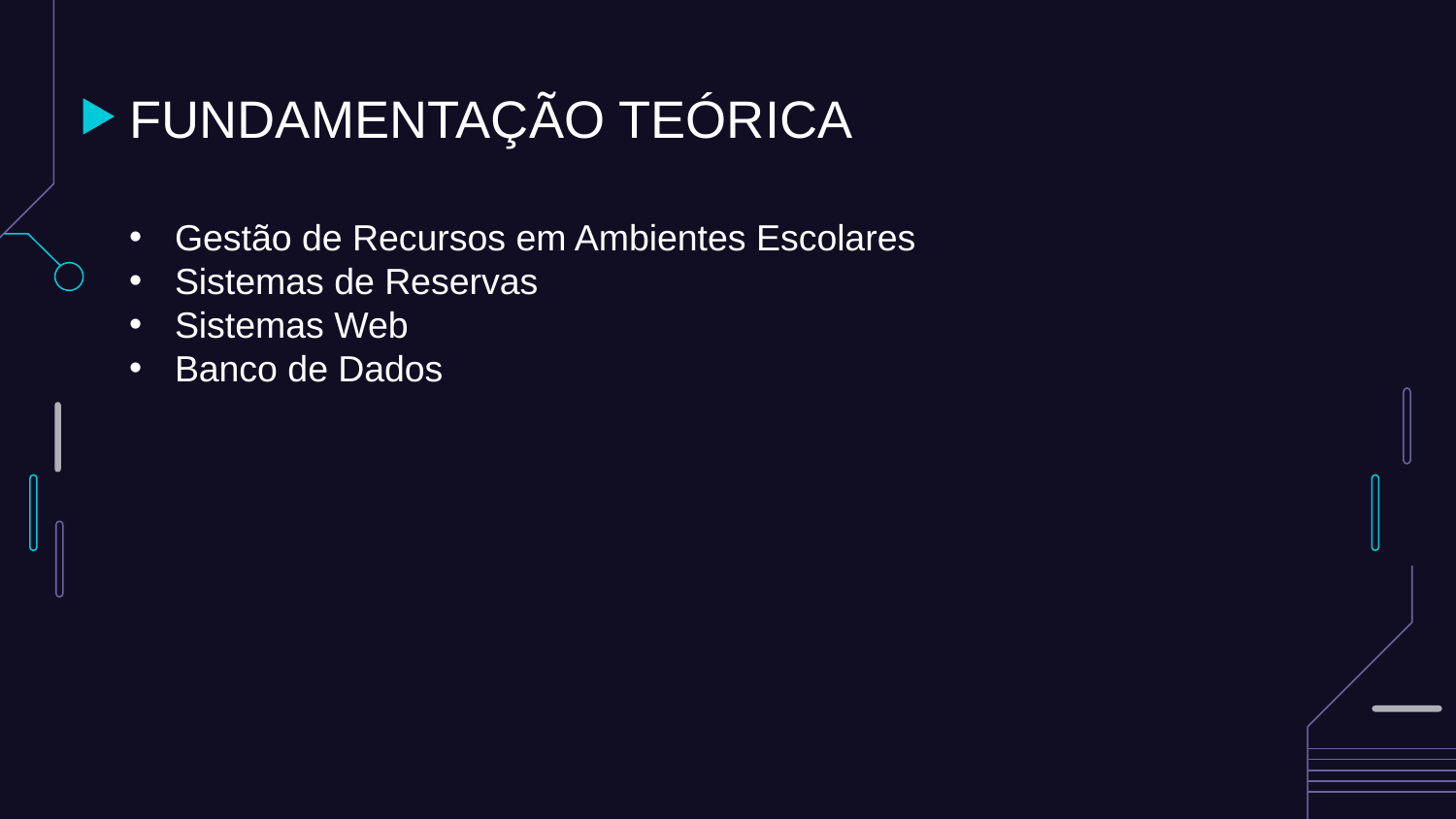

# FUNDAMENTAÇÃO TEÓRICA
Gestão de Recursos em Ambientes Escolares
Sistemas de Reservas
Sistemas Web
Banco de Dados